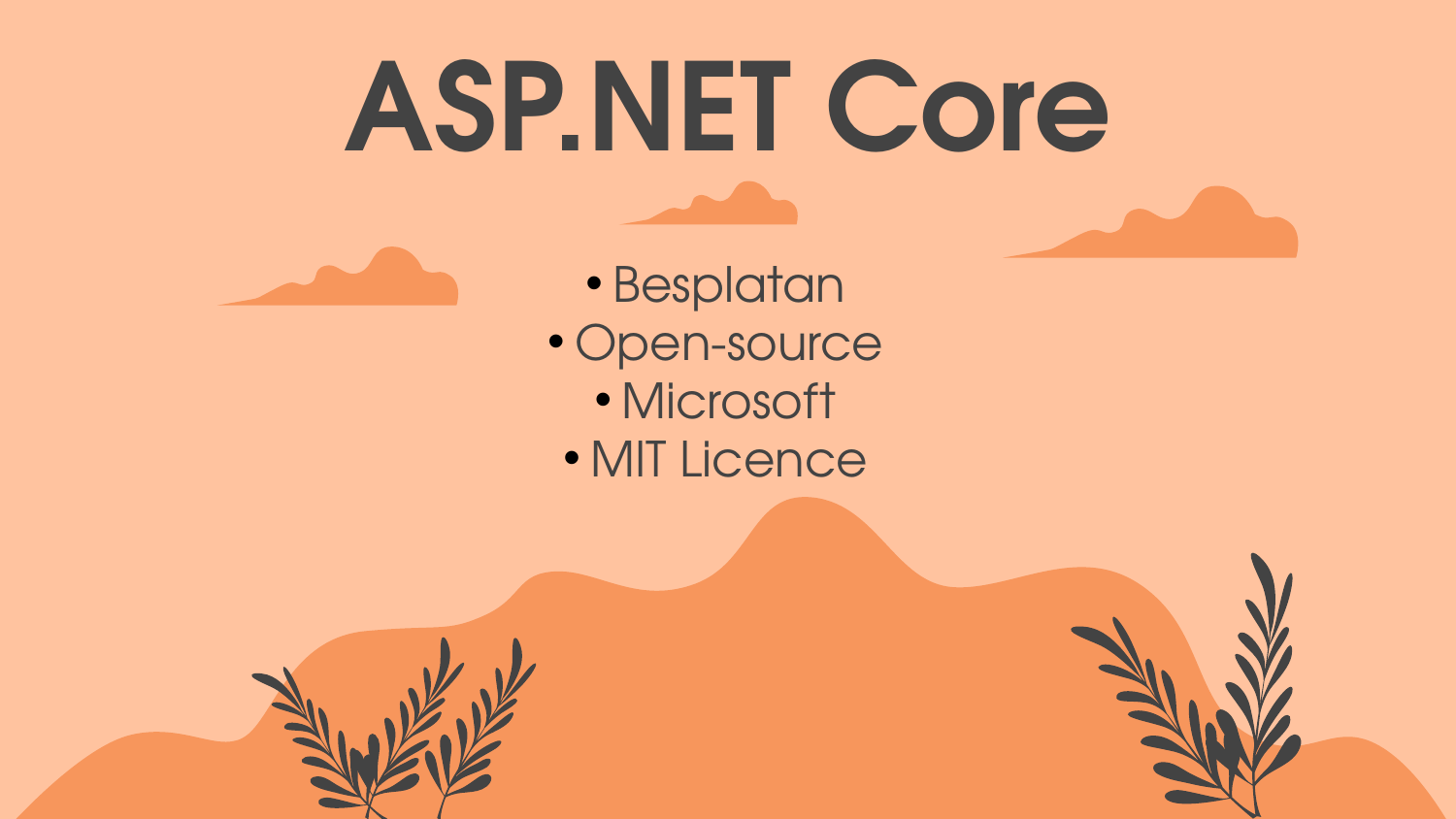

# ASP.NET Core

Besplatan
Open-source
Microsoft
MIT Licence